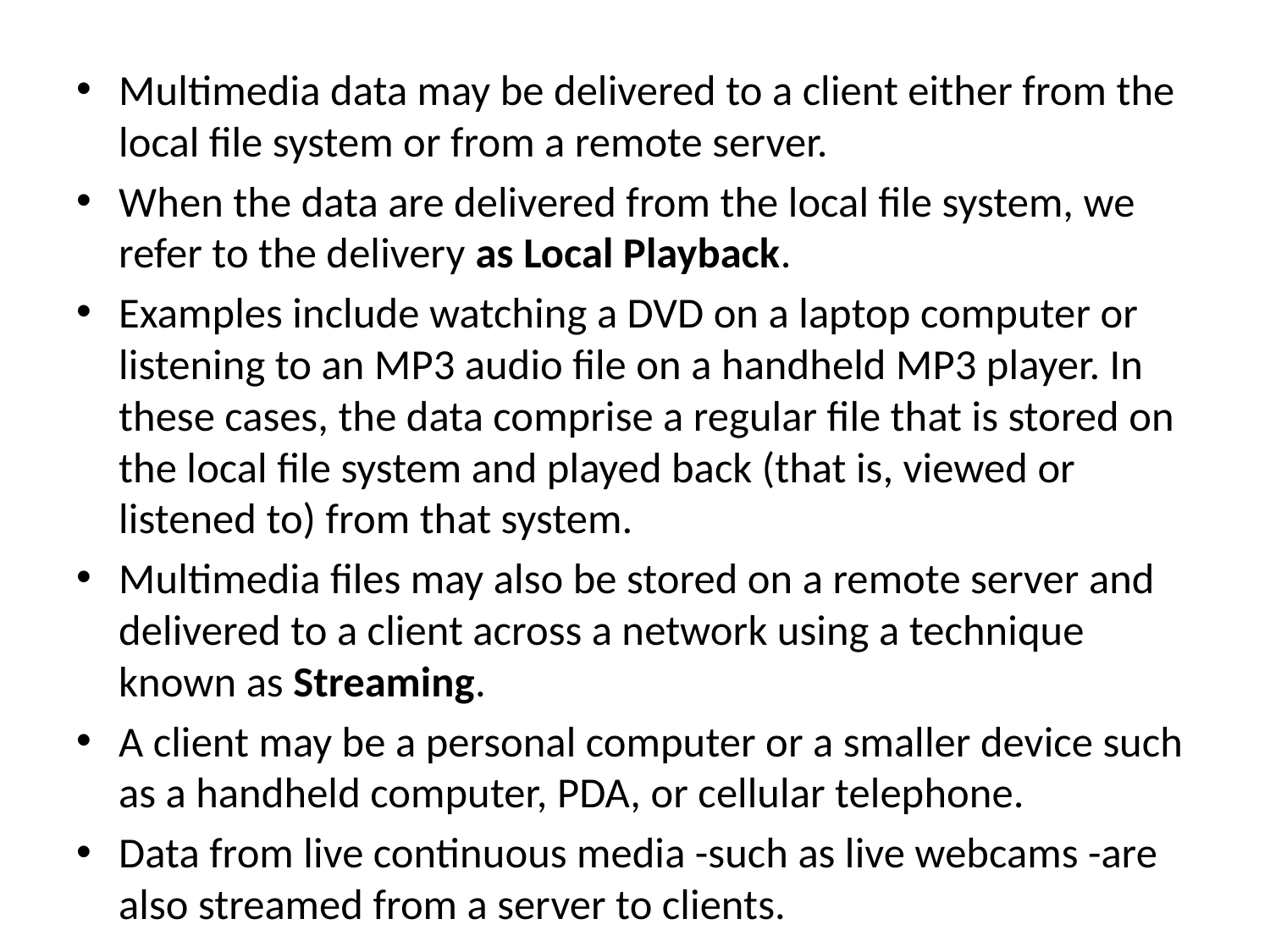

#
Multimedia data may be delivered to a client either from the local file system or from a remote server.
When the data are delivered from the local file system, we refer to the delivery as Local Playback.
Examples include watching a DVD on a laptop computer or listening to an MP3 audio file on a handheld MP3 player. In these cases, the data comprise a regular file that is stored on the local file system and played back (that is, viewed or listened to) from that system.
Multimedia files may also be stored on a remote server and delivered to a client across a network using a technique known as Streaming.
A client may be a personal computer or a smaller device such as a handheld computer, PDA, or cellular telephone.
Data from live continuous media -such as live webcams -are also streamed from a server to clients.